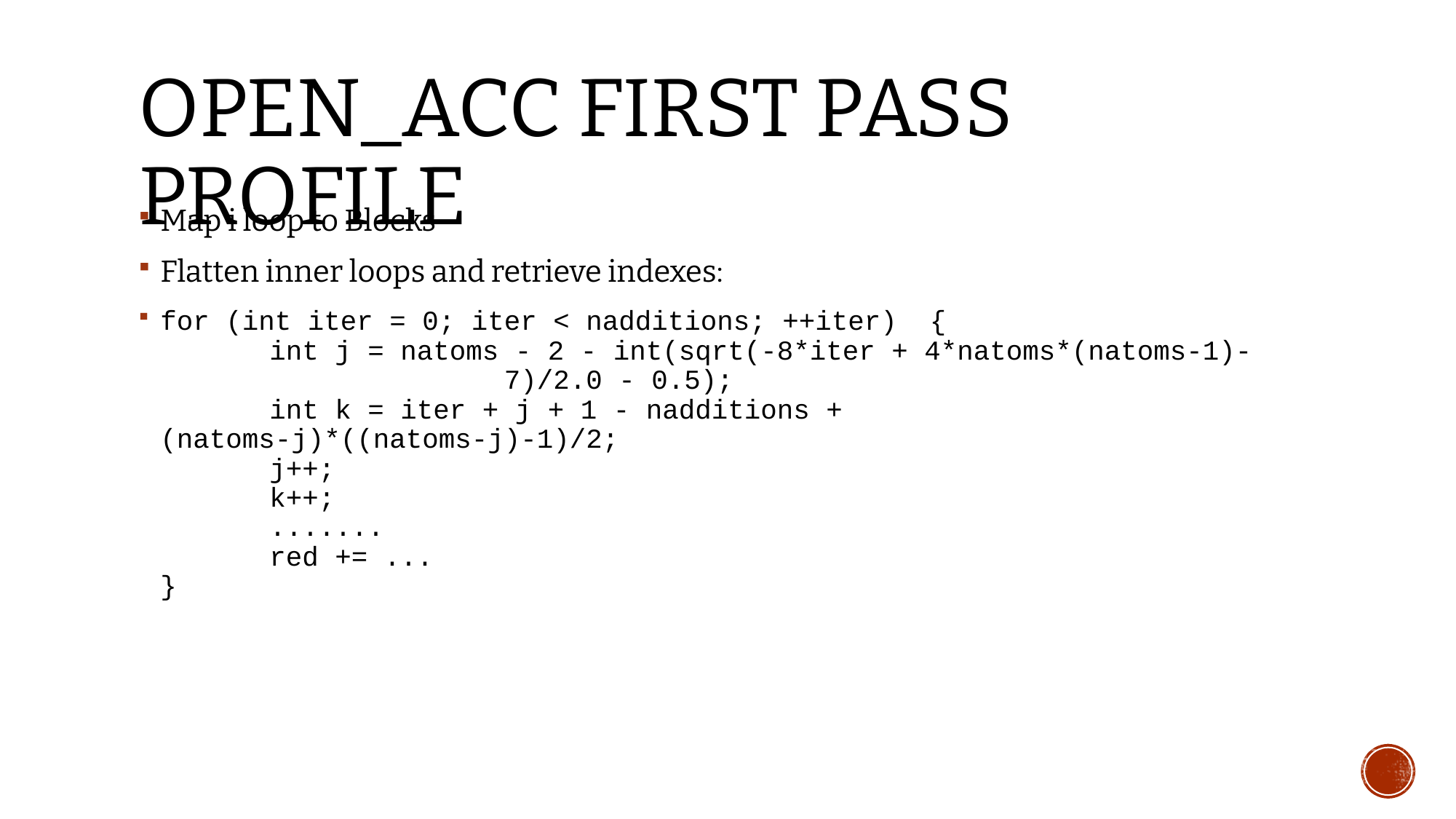

# Open_ACC First Pass Profile
Map i loop to Blocks
Flatten inner loops and retrieve indexes:
for (int iter = 0; iter < nadditions; ++iter)  {
	int j = natoms - 2 - int(sqrt(-8*iter + 4*natoms*(natoms-1)-			 7)/2.0 - 0.5);
	int k = iter + j + 1 - nadditions + (natoms-j)*((natoms-j)-1)/2;
	j++;
	k++;
	.......
	red += ...
}